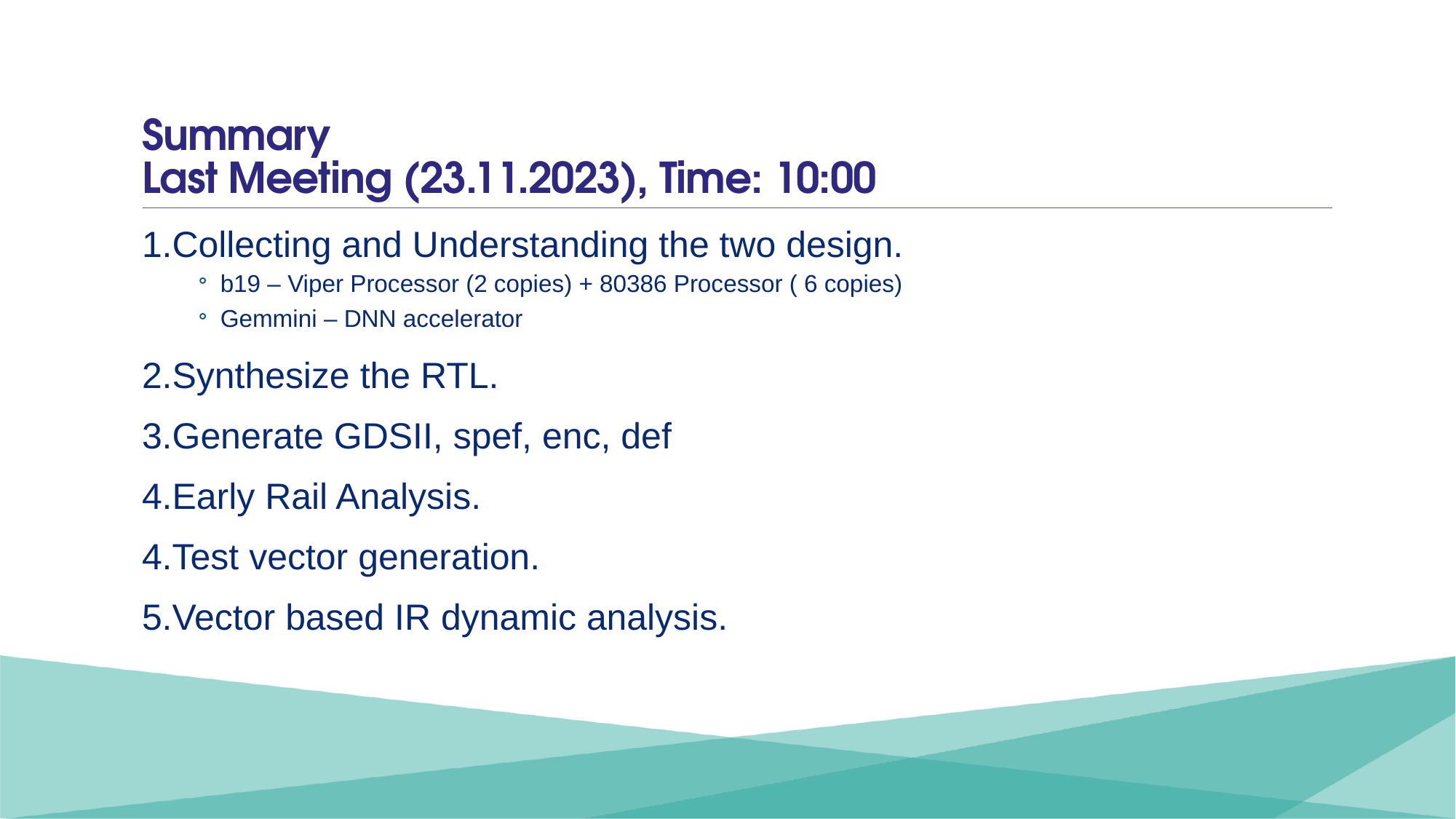

# Summary Last Meeting (23.11.2023), Time: 10:00
1.Collecting and Understanding the two design.
b19 – Viper Processor (2 copies) + 80386 Processor ( 6 copies)
Gemmini – DNN accelerator
2.Synthesize the RTL.
3.Generate GDSII, spef, enc, def
4.Early Rail Analysis.
4.Test vector generation.
5.Vector based IR dynamic analysis.